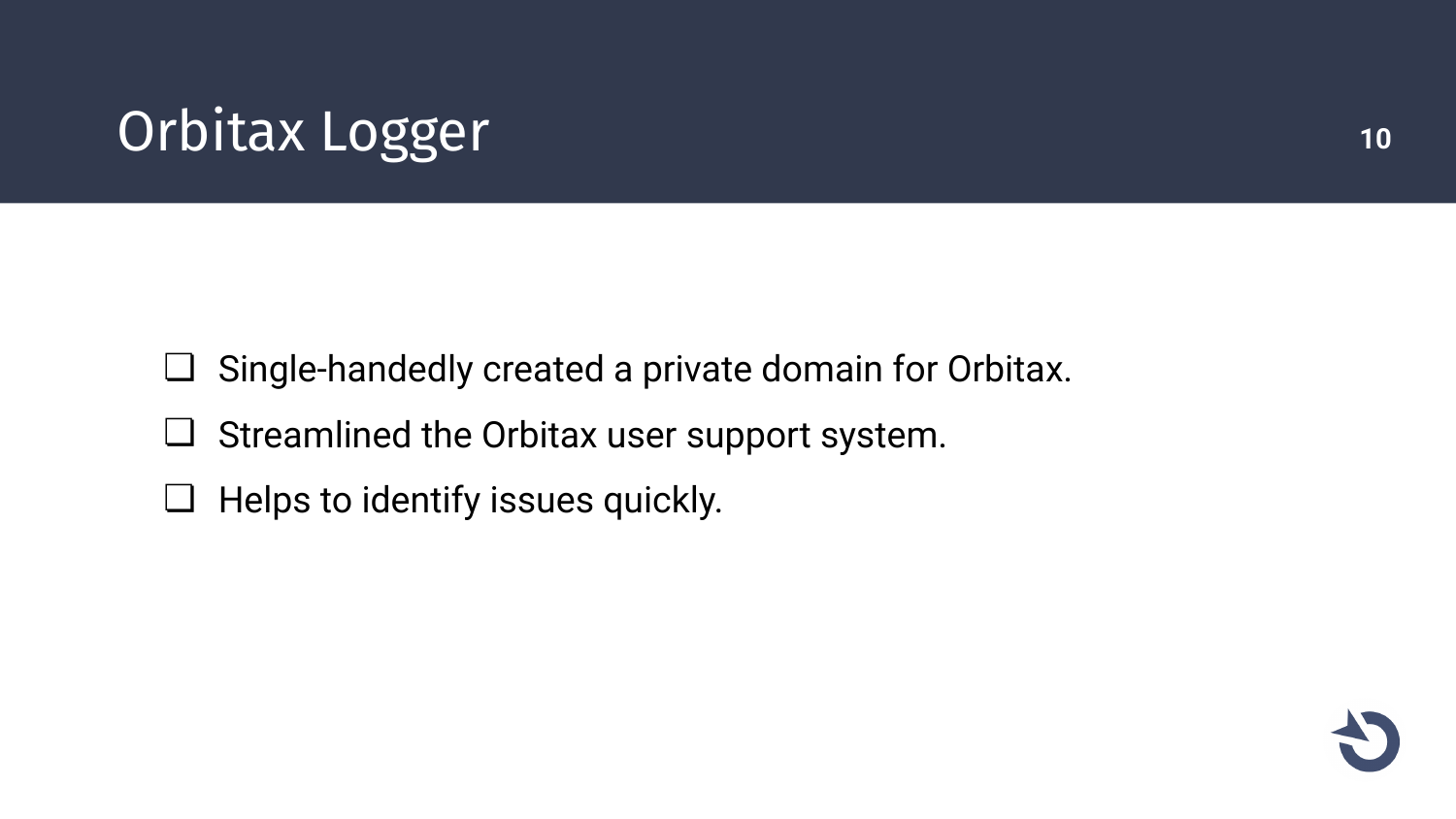

# Orbitax Logger
10
Single-handedly created a private domain for Orbitax.
Streamlined the Orbitax user support system.
Helps to identify issues quickly.